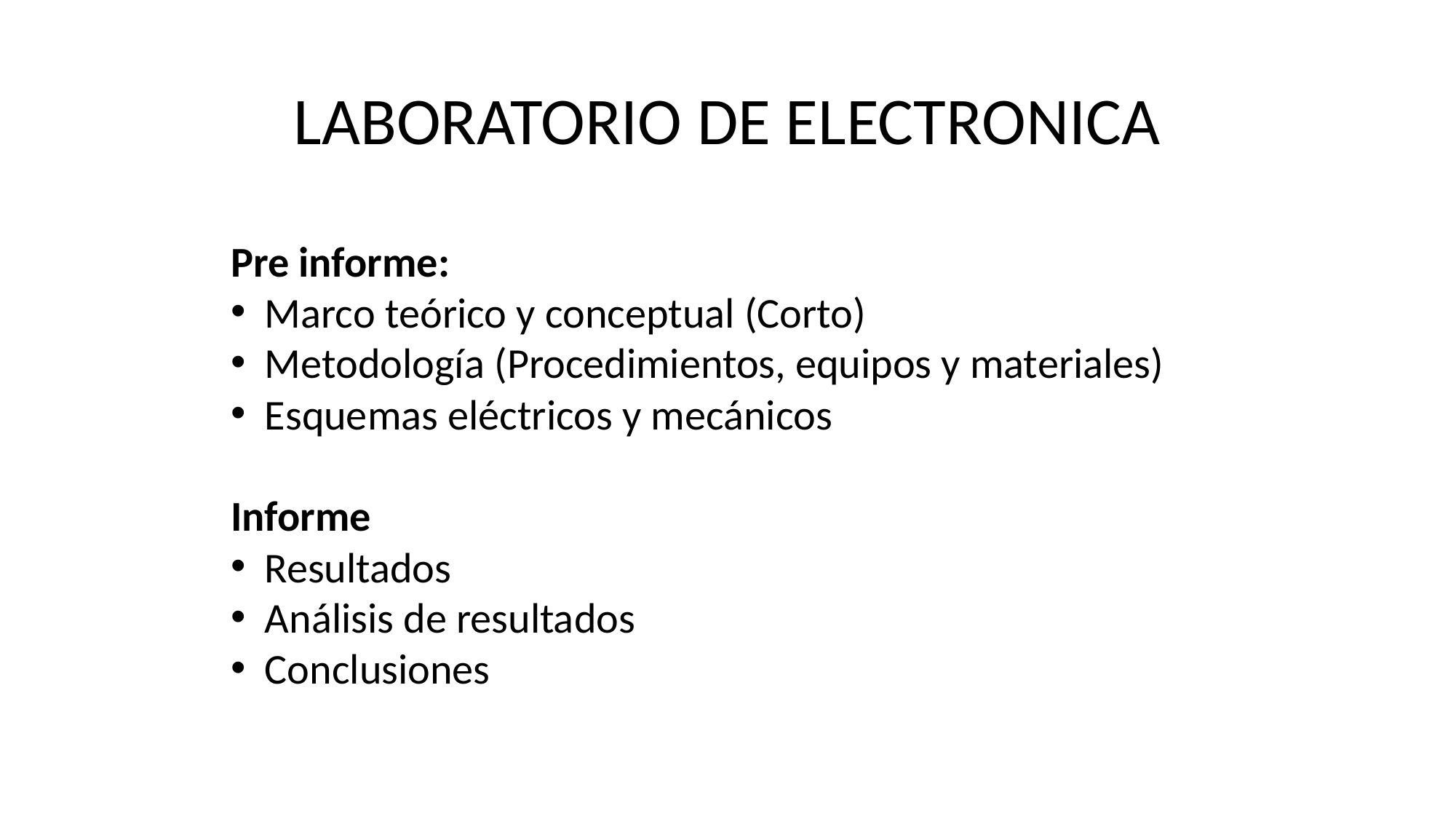

# LABORATORIO DE ELECTRONICA
Pre informe:
Marco teórico y conceptual (Corto)
Metodología (Procedimientos, equipos y materiales)
Esquemas eléctricos y mecánicos

Informe
Resultados
Análisis de resultados
Conclusiones